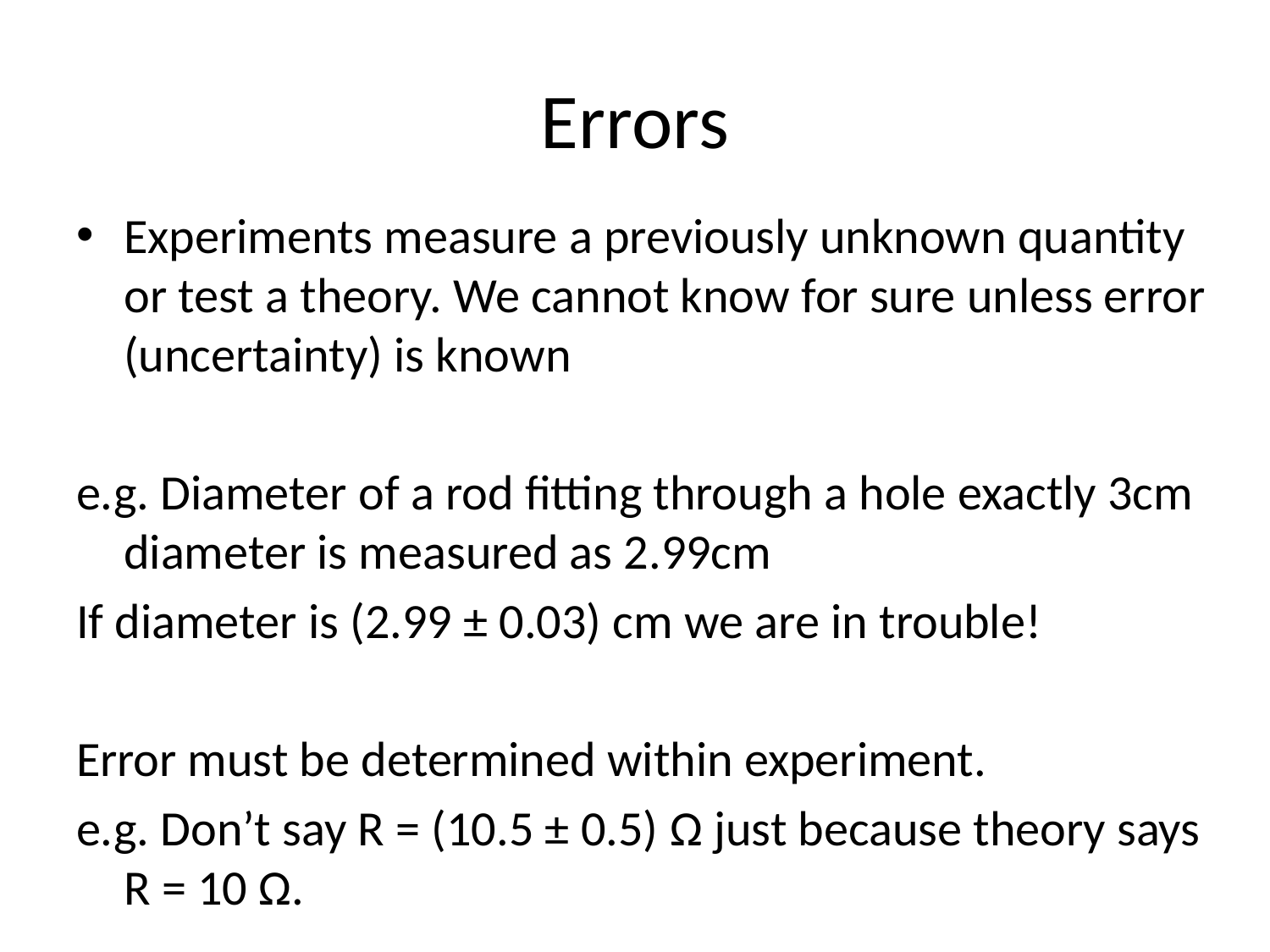

# Errors
Experiments measure a previously unknown quantity or test a theory. We cannot know for sure unless error (uncertainty) is known

e.g. Diameter of a rod fitting through a hole exactly 3cm diameter is measured as 2.99cm
If diameter is (2.99 ± 0.03) cm we are in trouble!

Error must be determined within experiment.
e.g. Don’t say R = (10.5 ± 0.5) Ω just because theory says R = 10 Ω.